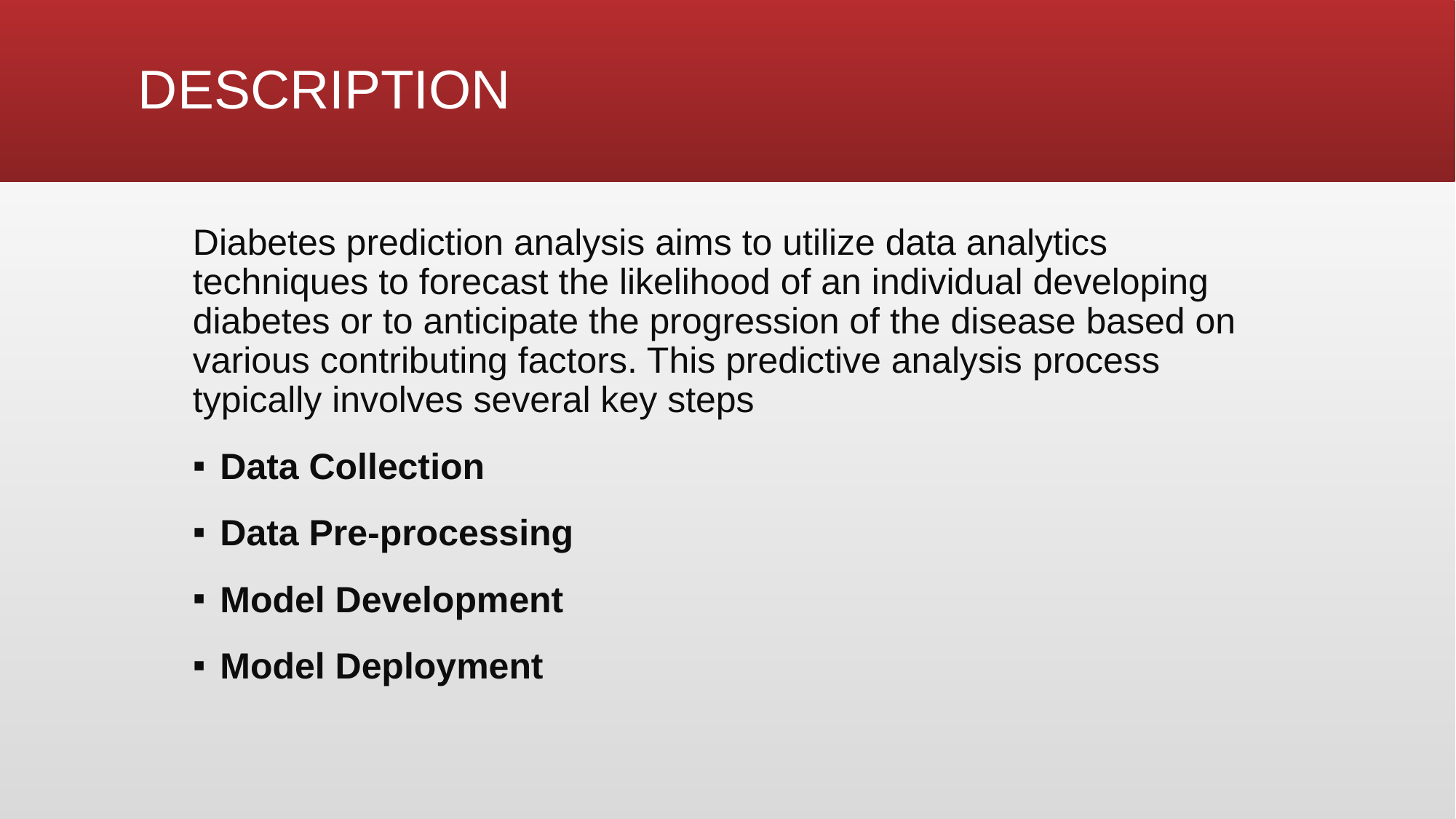

# DESCRIPTION
Diabetes prediction analysis aims to utilize data analytics techniques to forecast the likelihood of an individual developing diabetes or to anticipate the progression of the disease based on various contributing factors. This predictive analysis process typically involves several key steps
Data Collection
Data Pre-processing
Model Development
Model Deployment